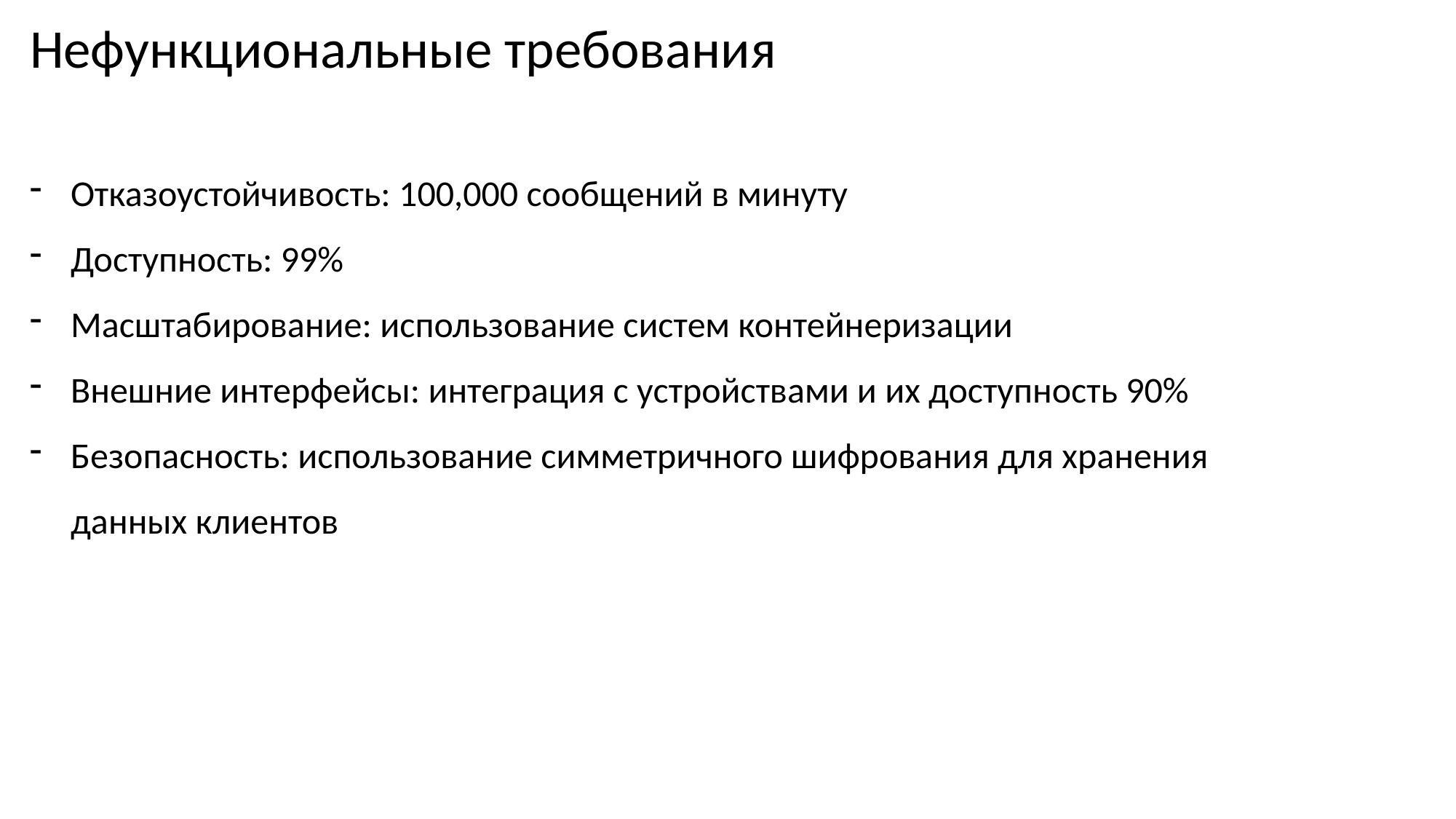

# Нефункциональные требования
Отказоустойчивость: 100,000 сообщений в минуту
Доступность: 99%
Масштабирование: использование систем контейнеризации
Внешние интерфейсы: интеграция с устройствами и их доступность 90%
Безопасность: использование симметричного шифрования для хранения данных клиентов